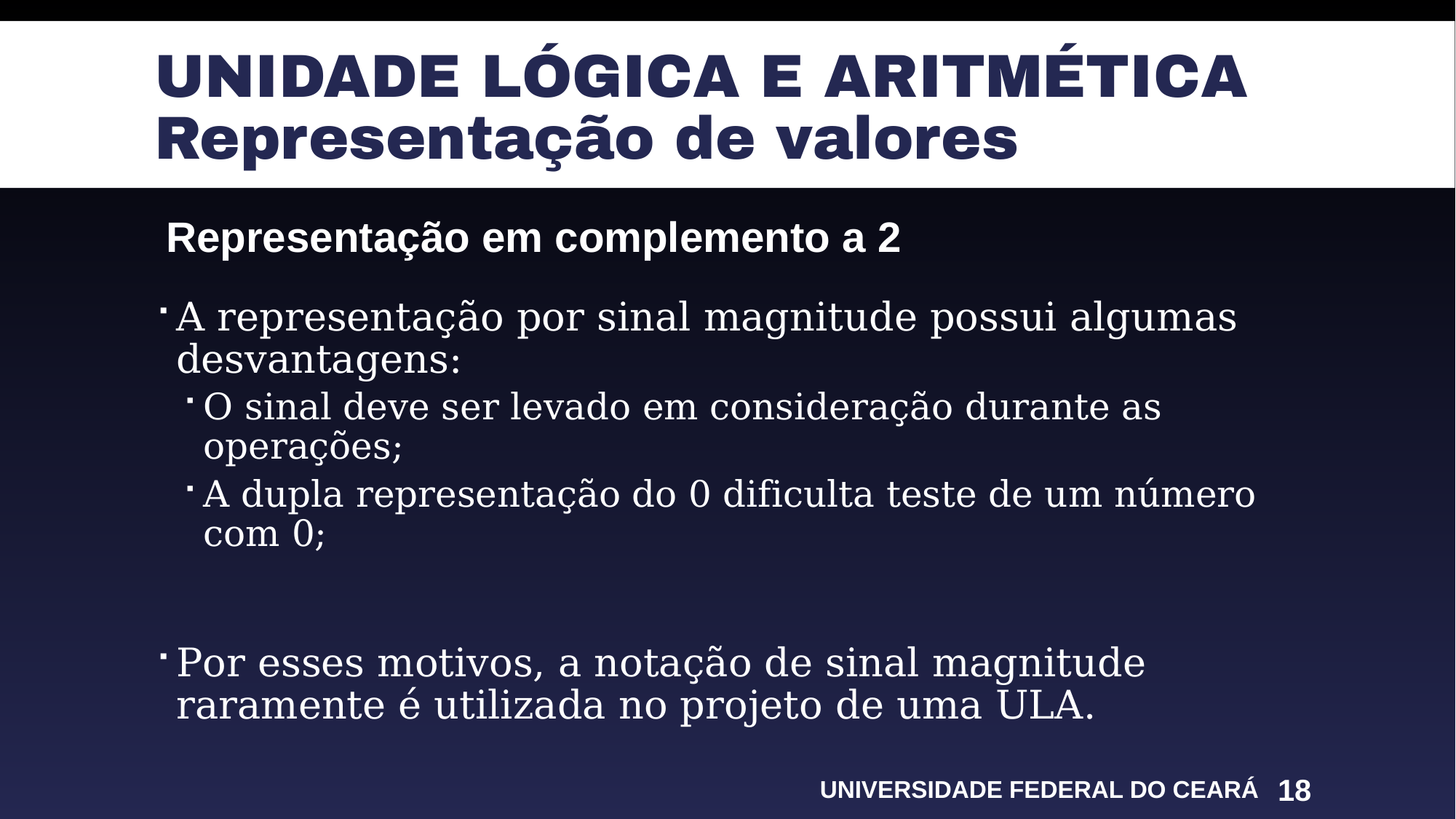

# Unidade lógica e aritmética Representação de valores
Representação em complemento a 2
A representação por sinal magnitude possui algumas desvantagens:
O sinal deve ser levado em consideração durante as operações;
A dupla representação do 0 dificulta teste de um número com 0;

Por esses motivos, a notação de sinal magnitude raramente é utilizada no projeto de uma ULA.

UNIVERSIDADE FEDERAL DO CEARÁ
18